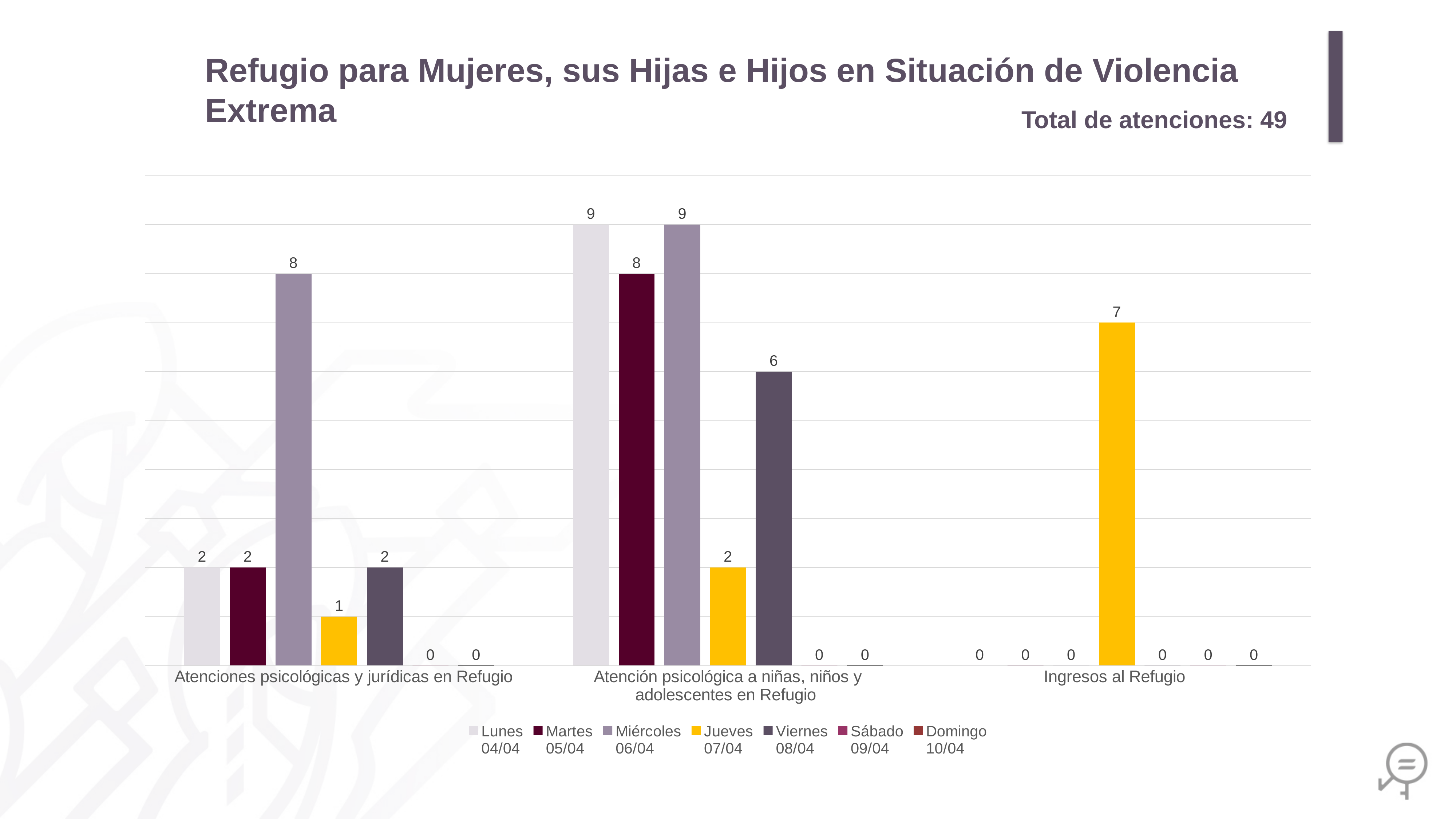

Refugio para Mujeres, sus Hijas e Hijos en Situación de Violencia Extrema
Total de atenciones: 49

### Chart

| Category | Lunes
04/04 | Martes
05/04 | Miércoles
06/04 | Jueves
07/04 | Viernes
08/04 | Sábado
09/04 | Domingo
10/04 |
|---|---|---|---|---|---|---|---|
|    Atenciones psicológicas y jurídicas en Refugio  | 2.0 | 2.0 | 8.0 | 1.0 | 2.0 | 0.0 | 0.0 |
| Atención psicológica a niñas, niños y adolescentes en Refugio  | 9.0 | 8.0 | 9.0 | 2.0 | 6.0 | 0.0 | 0.0 |
| Ingresos al Refugio  | 0.0 | 0.0 | 0.0 | 7.0 | 0.0 | 0.0 | 0.0 |